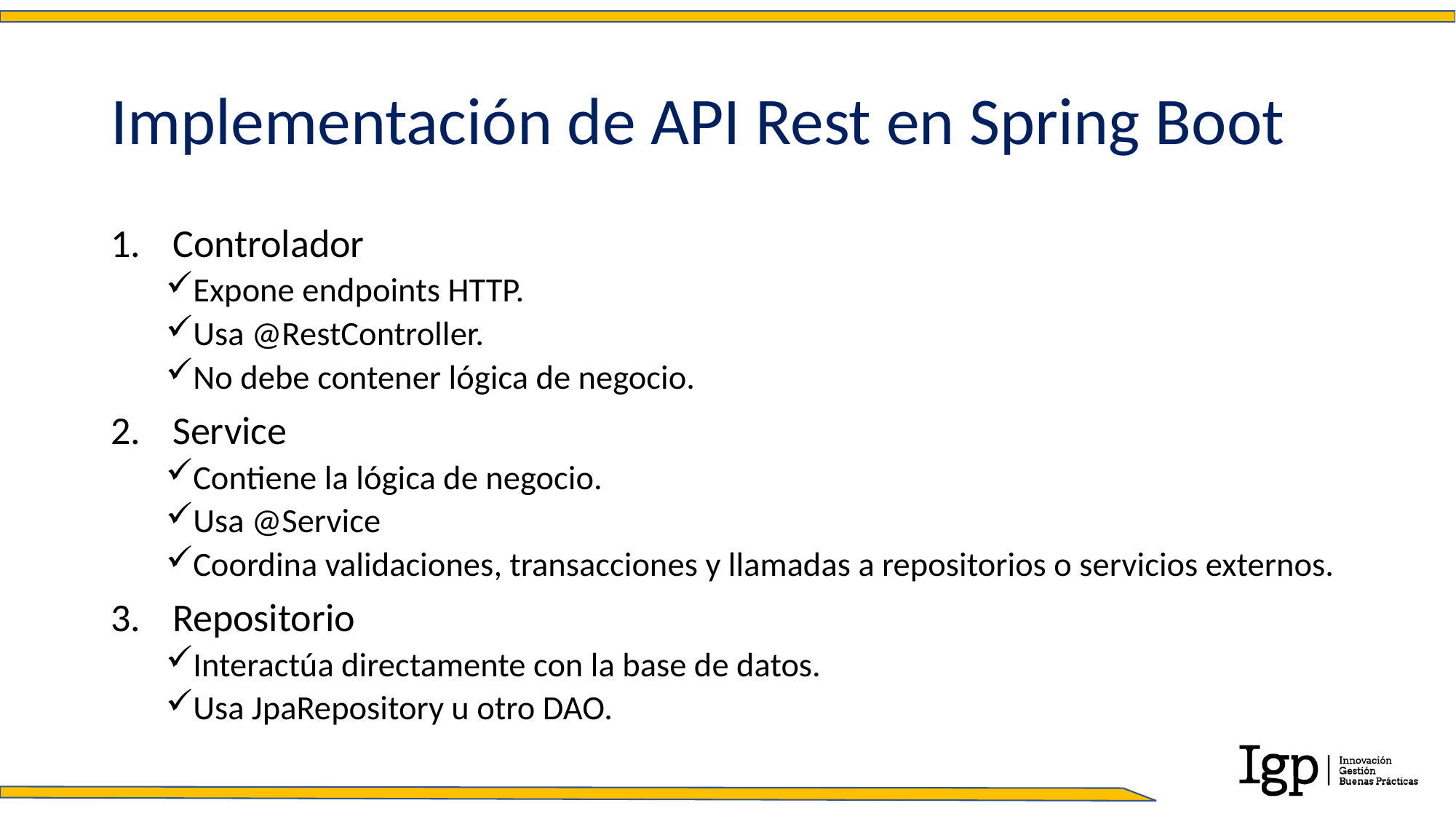

# Implementación de API Rest en Spring Boot
Controlador
Expone endpoints HTTP.
Usa @RestController.
No debe contener lógica de negocio.
Service
Contiene la lógica de negocio.
Usa @Service
Coordina validaciones, transacciones y llamadas a repositorios o servicios externos.
Repositorio
Interactúa directamente con la base de datos.
Usa JpaRepository u otro DAO.